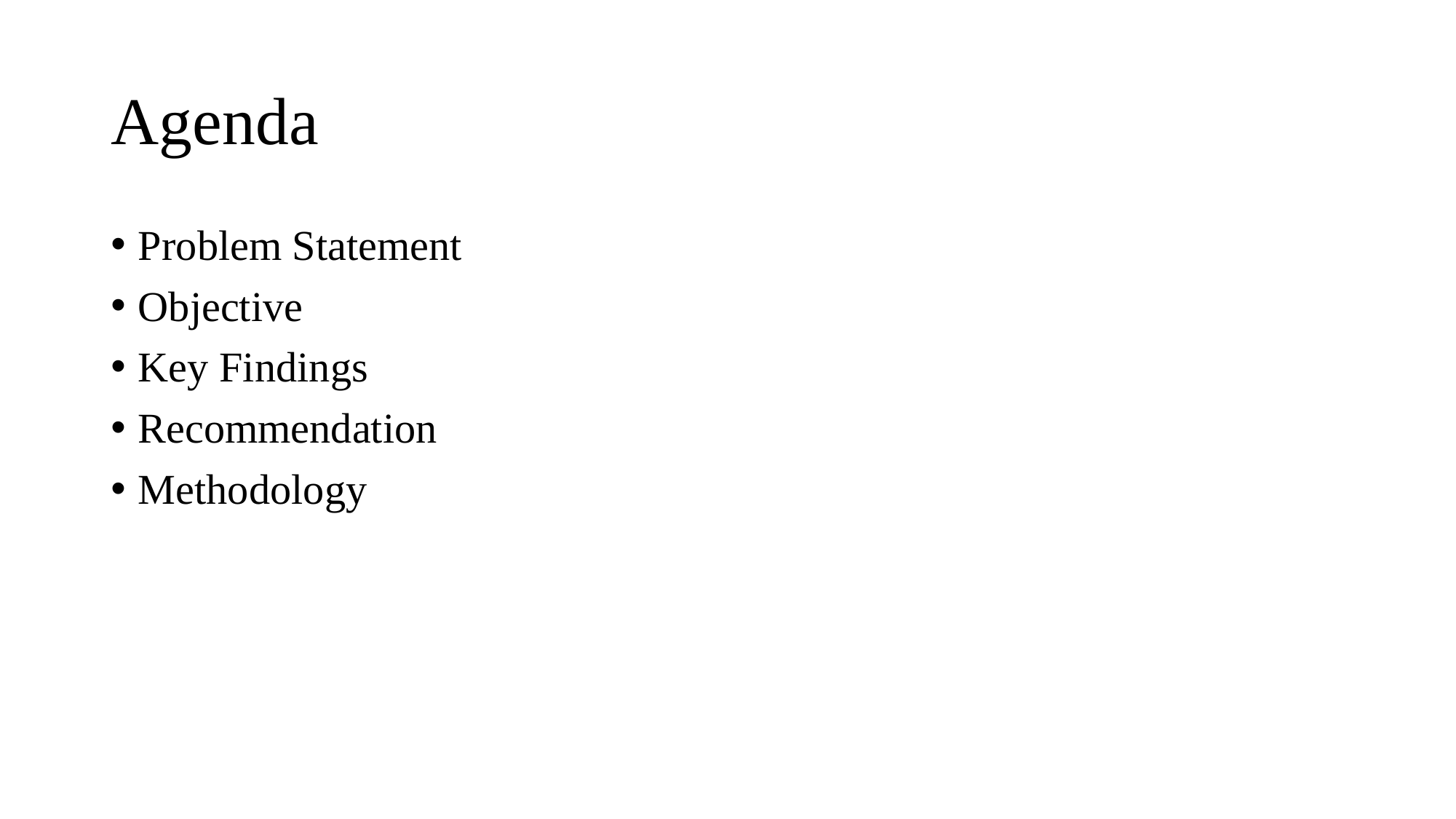

# Agenda
Problem Statement
Objective
Key Findings
Recommendation
Methodology